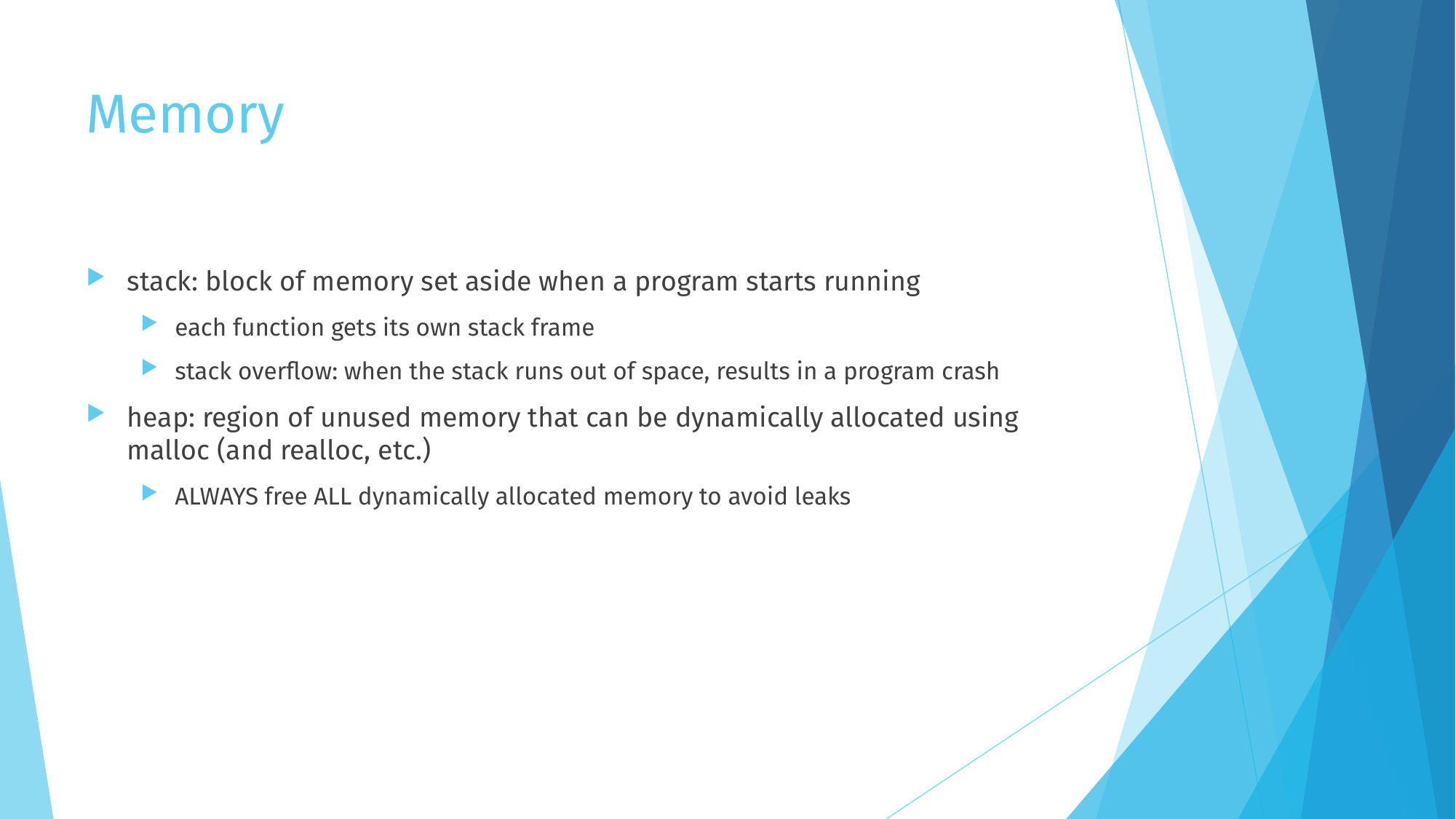

# Memory
stack: block of memory set aside when a program starts running
each function gets its own stack frame
stack overflow: when the stack runs out of space, results in a program crash
heap: region of unused memory that can be dynamically allocated using malloc (and realloc, etc.)
ALWAYS free ALL dynamically allocated memory to avoid leaks